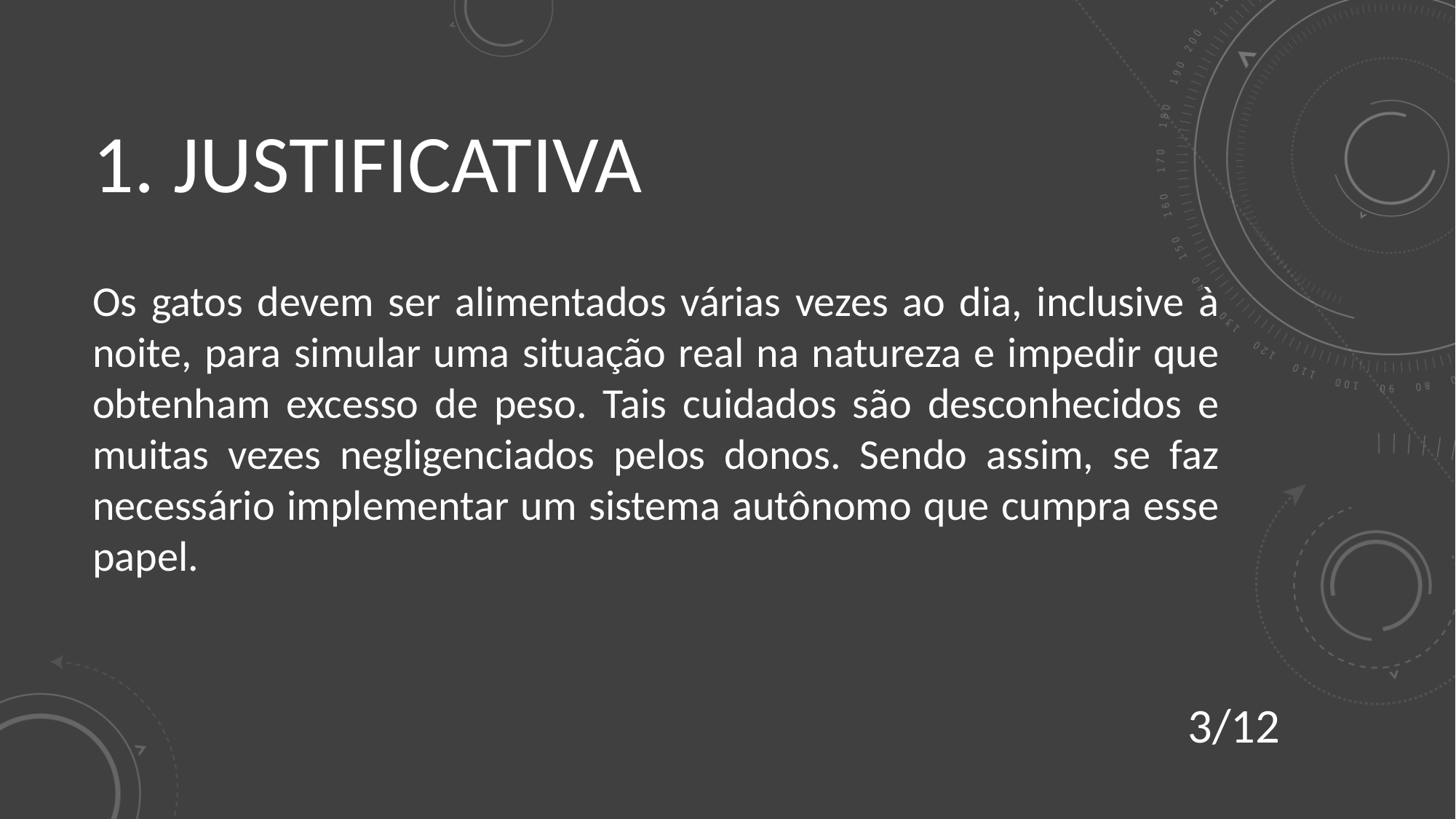

# 1. Justificativa
Os gatos devem ser alimentados várias vezes ao dia, inclusive à noite, para simular uma situação real na natureza e impedir que obtenham excesso de peso. Tais cuidados são desconhecidos e muitas vezes negligenciados pelos donos. Sendo assim, se faz necessário implementar um sistema autônomo que cumpra esse papel.
3/12